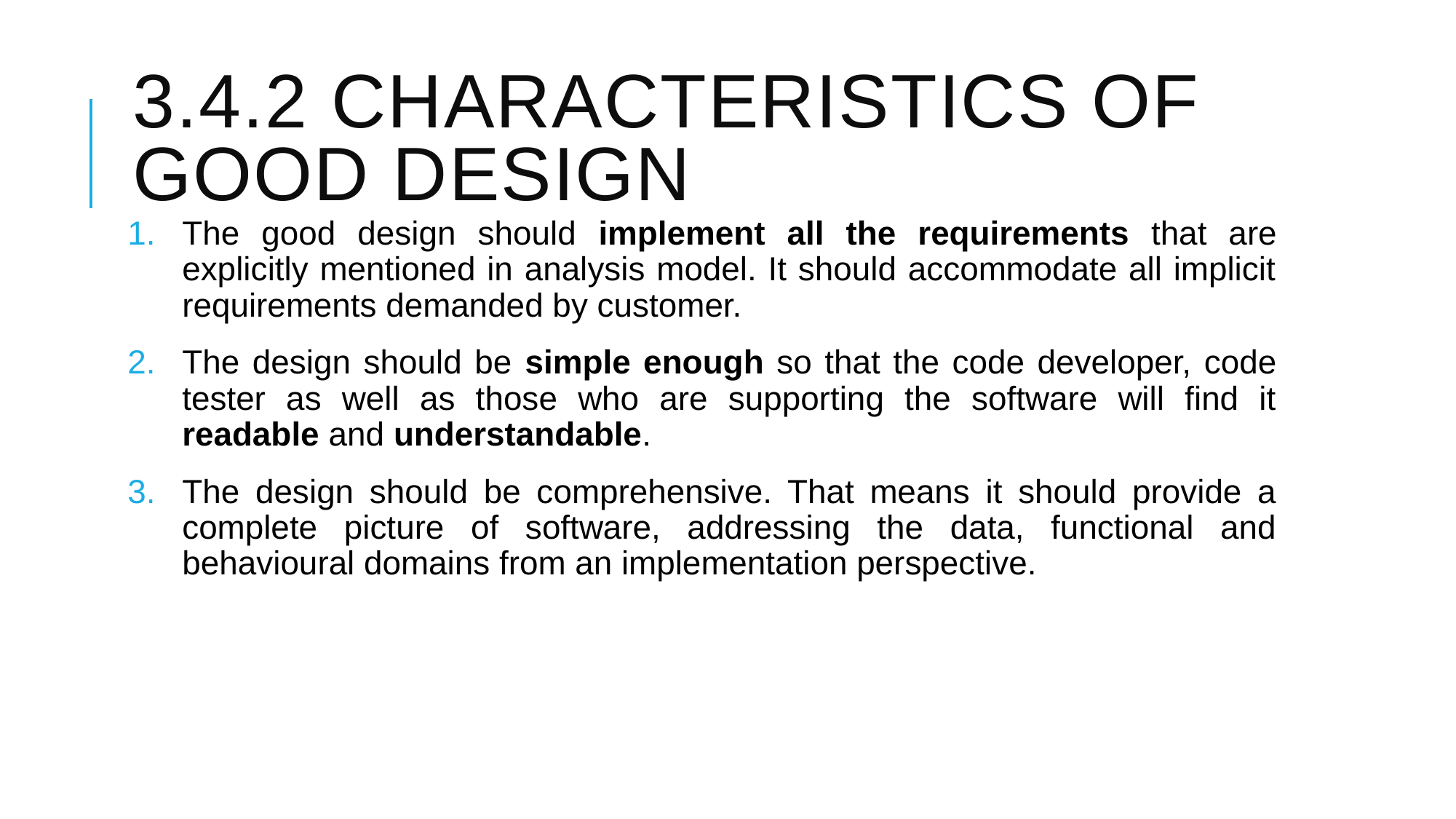

# 3.4.2 characteristics of good design
The good design should implement all the requirements that are explicitly mentioned in analysis model. It should accommodate all implicit requirements demanded by customer.
The design should be simple enough so that the code developer, code tester as well as those who are supporting the software will find it readable and understandable.
The design should be comprehensive. That means it should provide a complete picture of software, addressing the data, functional and behavioural domains from an implementation perspective.